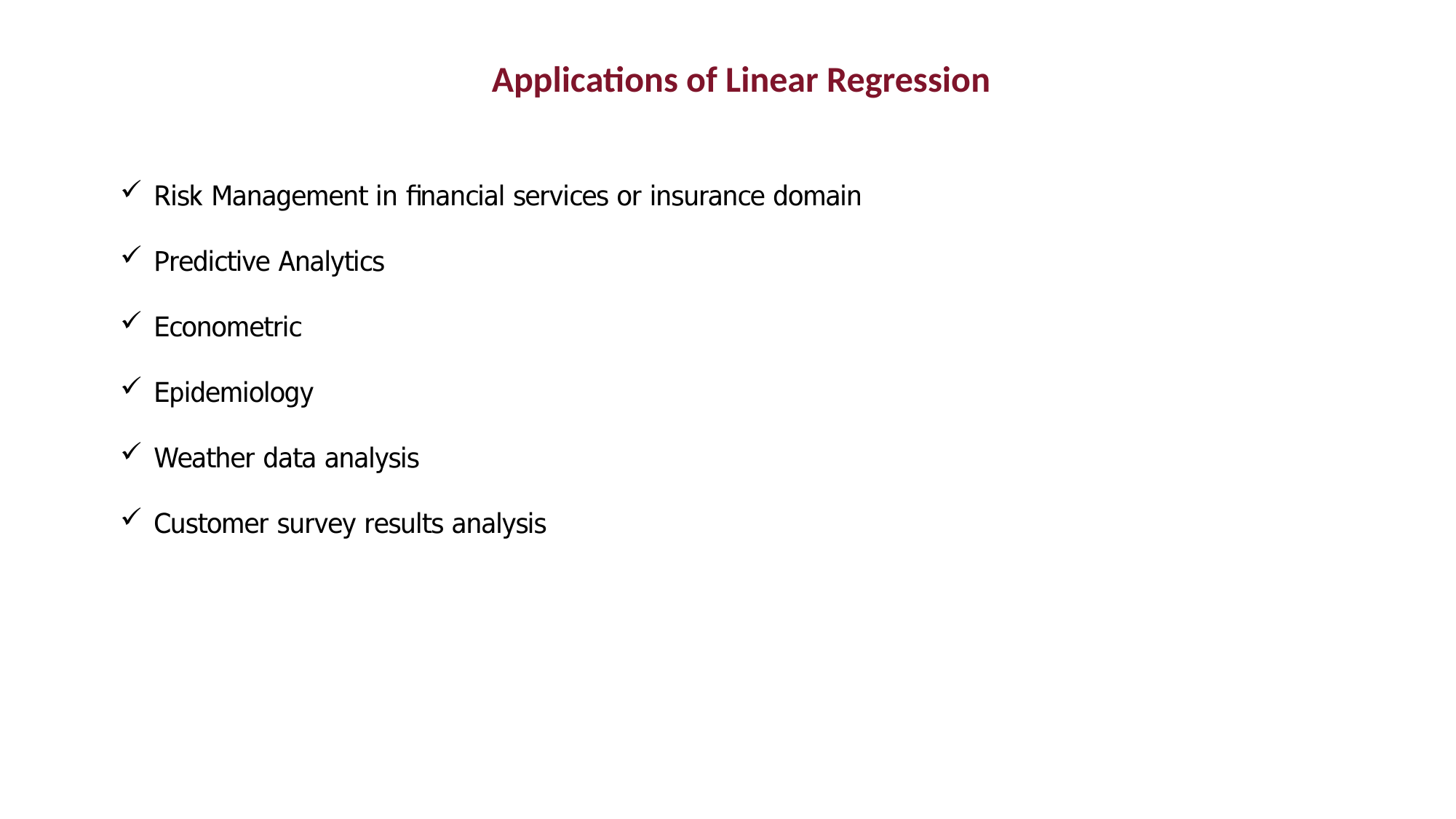

Applications of Linear Regression

Risk Management in financial services or insurance domain

Predictive Analytics

Econometric

Epidemiology

Weather data analysis

Customer survey results analysis